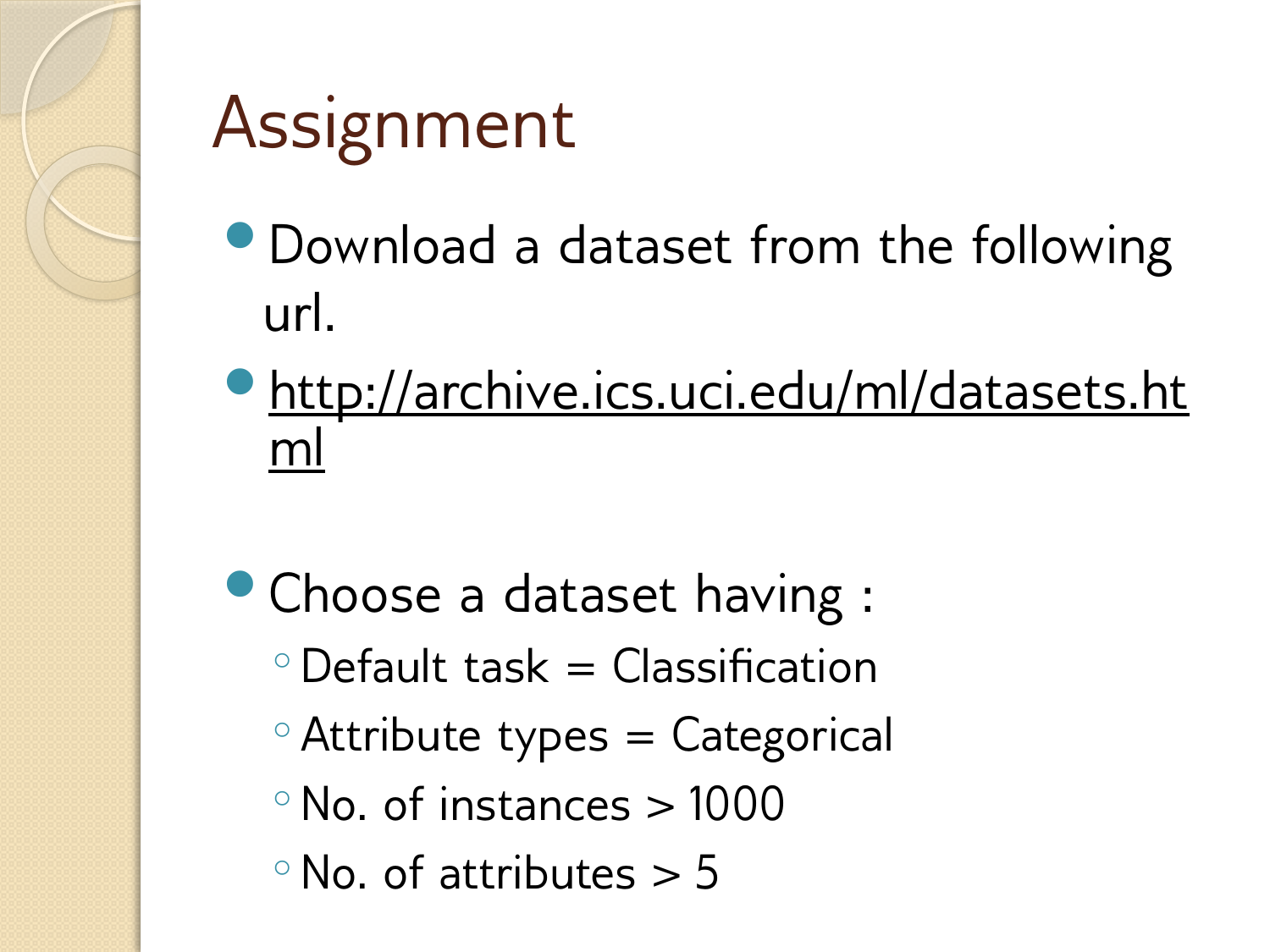

# Assignment
Download a dataset from the following url.
http://archive.ics.uci.edu/ml/datasets.html
Choose a dataset having :
Default task = Classification
Attribute types = Categorical
No. of instances > 1000
No. of attributes > 5